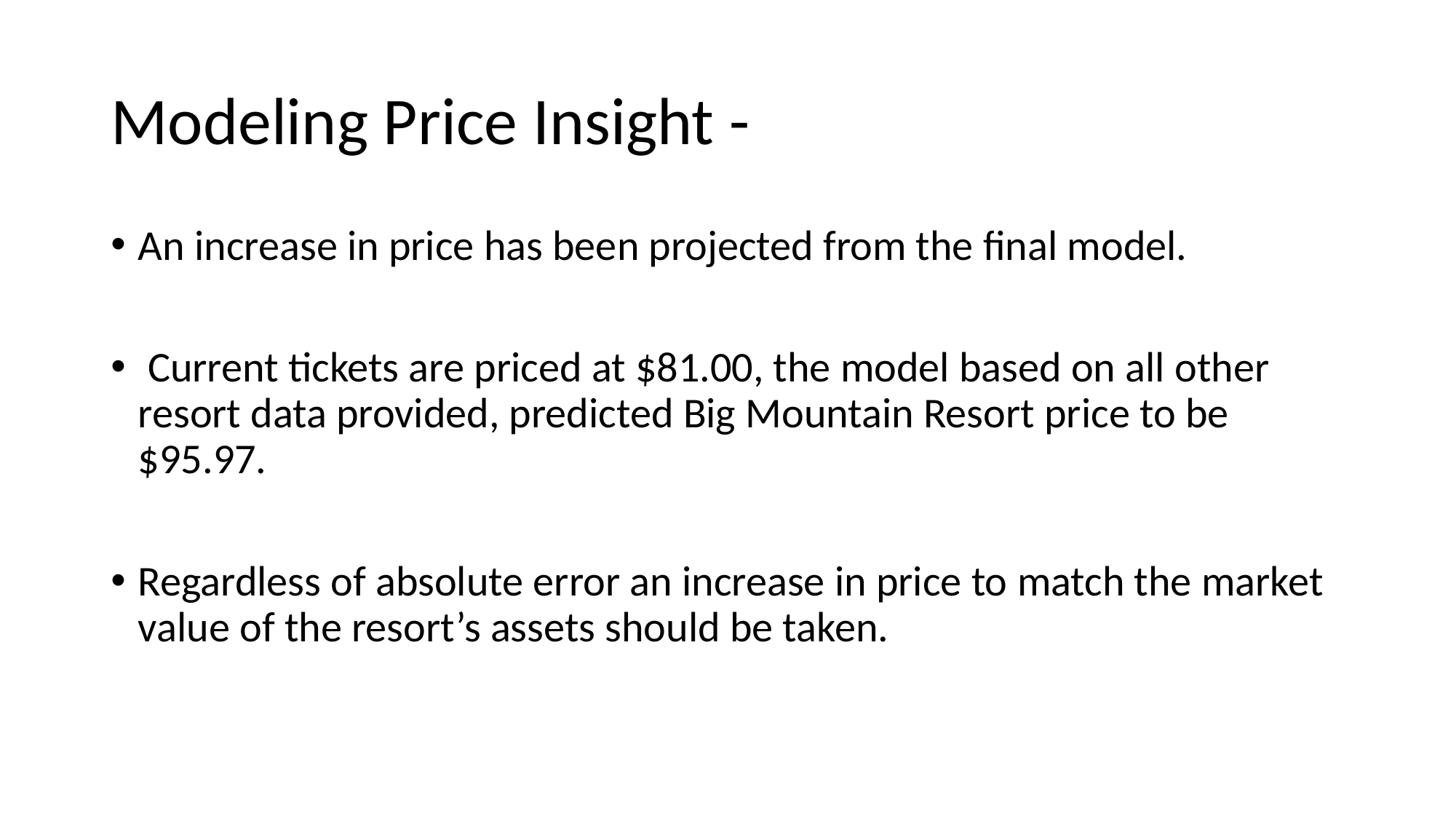

# Modeling Price Insight -
An increase in price has been projected from the final model.

 Current tickets are priced at $81.00, the model based on all other resort data provided, predicted Big Mountain Resort price to be $95.97.

Regardless of absolute error an increase in price to match the market value of the resort’s assets should be taken.